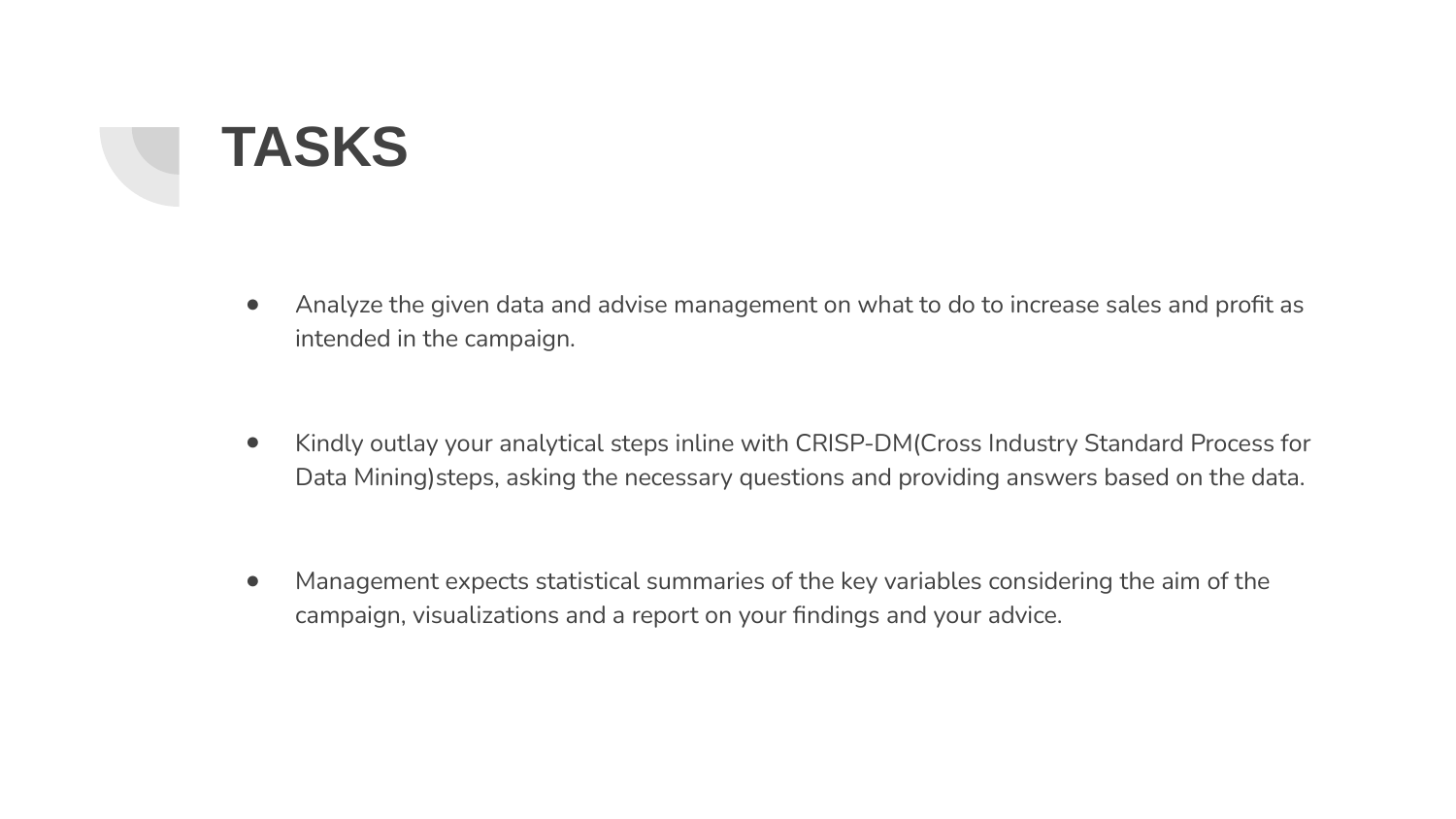

# TASKS
Analyze the given data and advise management on what to do to increase sales and profit as intended in the campaign.

Kindly outlay your analytical steps inline with CRISP-DM(Cross Industry Standard Process for Data Mining)steps, asking the necessary questions and providing answers based on the data.

Management expects statistical summaries of the key variables considering the aim of the campaign, visualizations and a report on your findings and your advice.